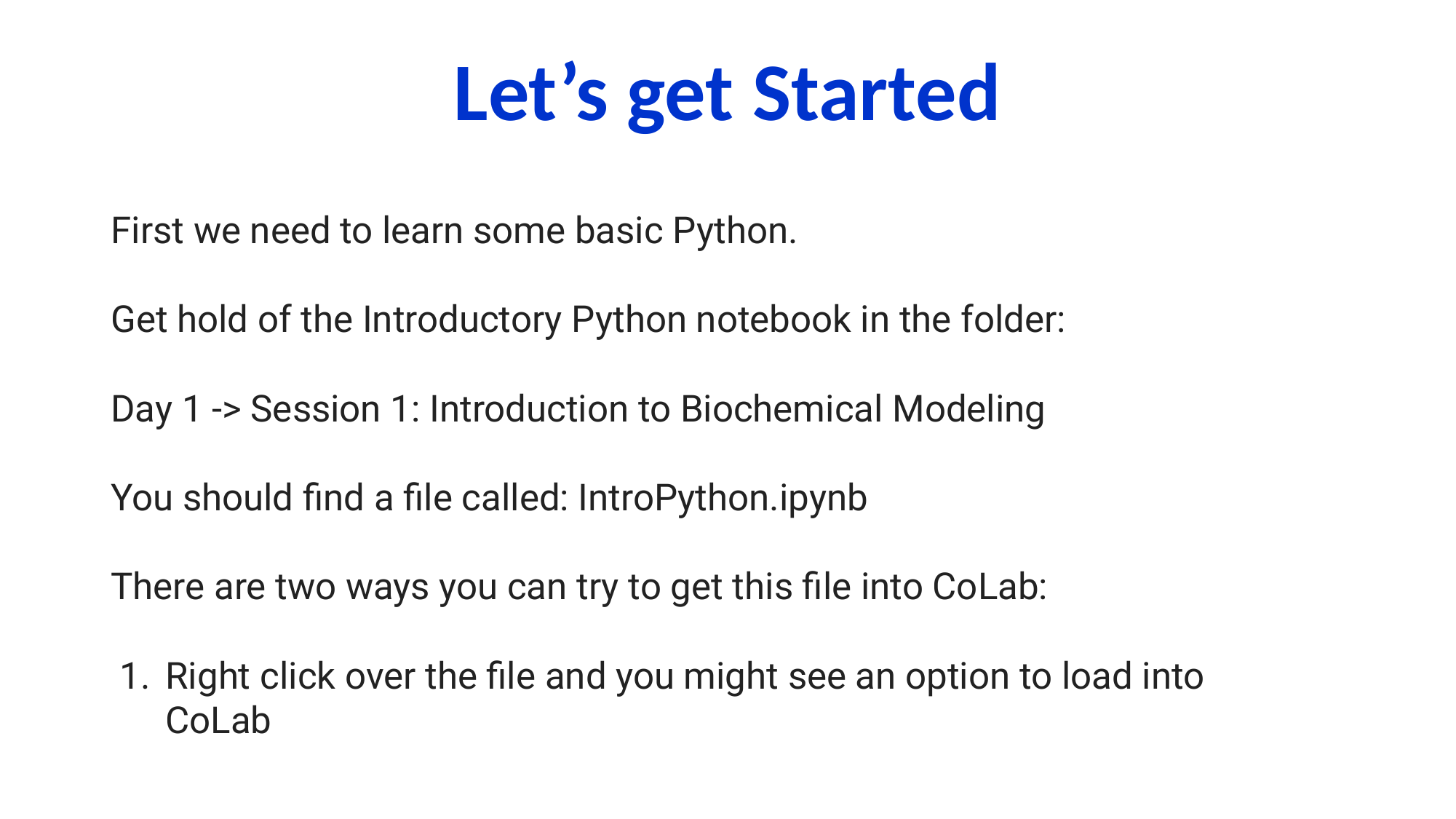

# Let’s get Started
First we need to learn some basic Python.

Get hold of the Introductory Python notebook in the folder:

Day 1 -> Session 1: Introduction to Biochemical Modeling

You should find a file called: IntroPython.ipynb

There are two ways you can try to get this file into CoLab:

Right click over the file and you might see an option to load into CoLab